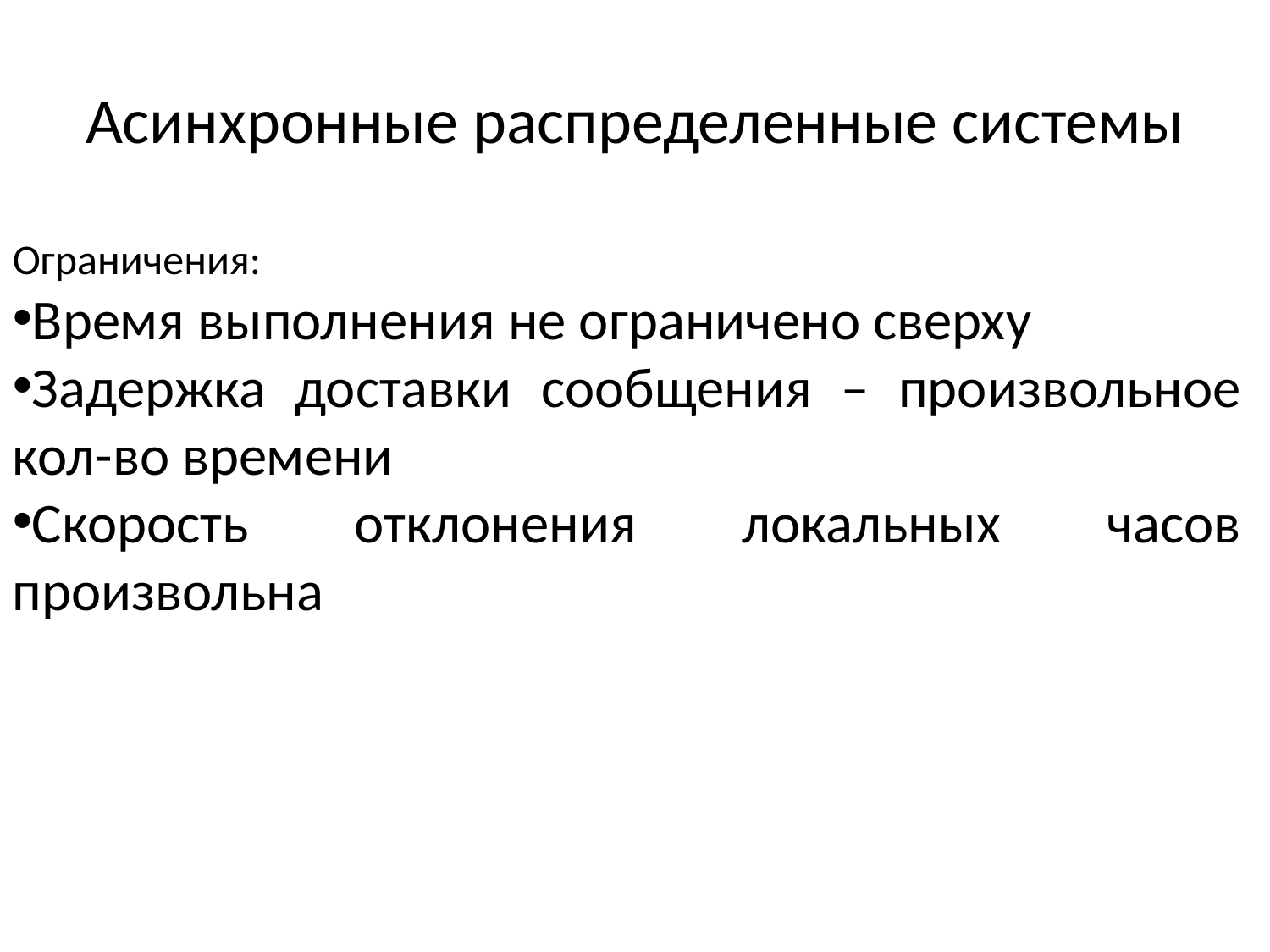

# Асинхронные распределенные системы
Ограничения:
Время выполнения не ограничено сверху
Задержка доставки сообщения – произвольное кол-во времени
Скорость отклонения локальных часов произвольна